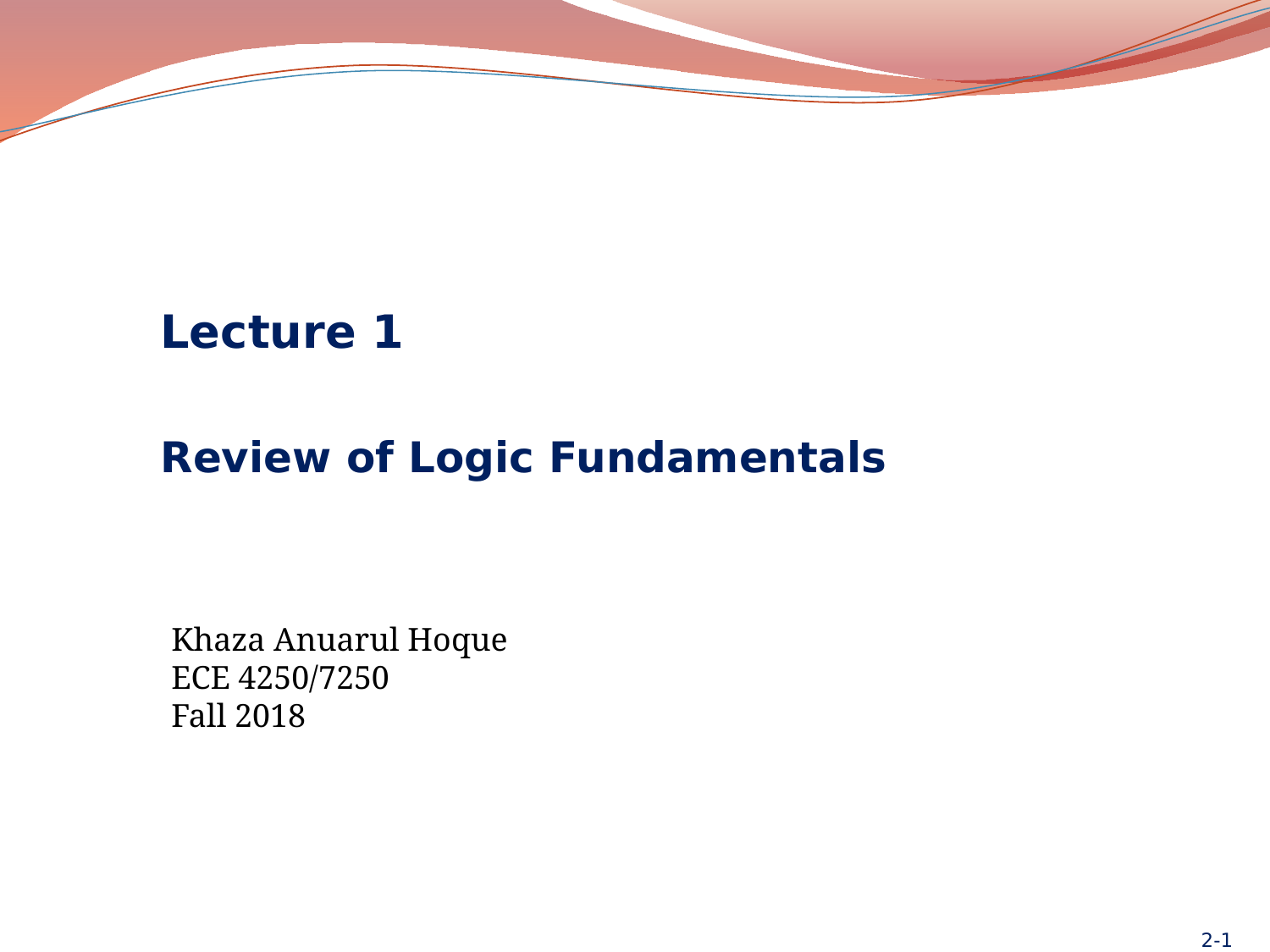

Lecture 1

Review of Logic Fundamentals
Khaza Anuarul Hoque
ECE 4250/7250
Fall 2018
2-1